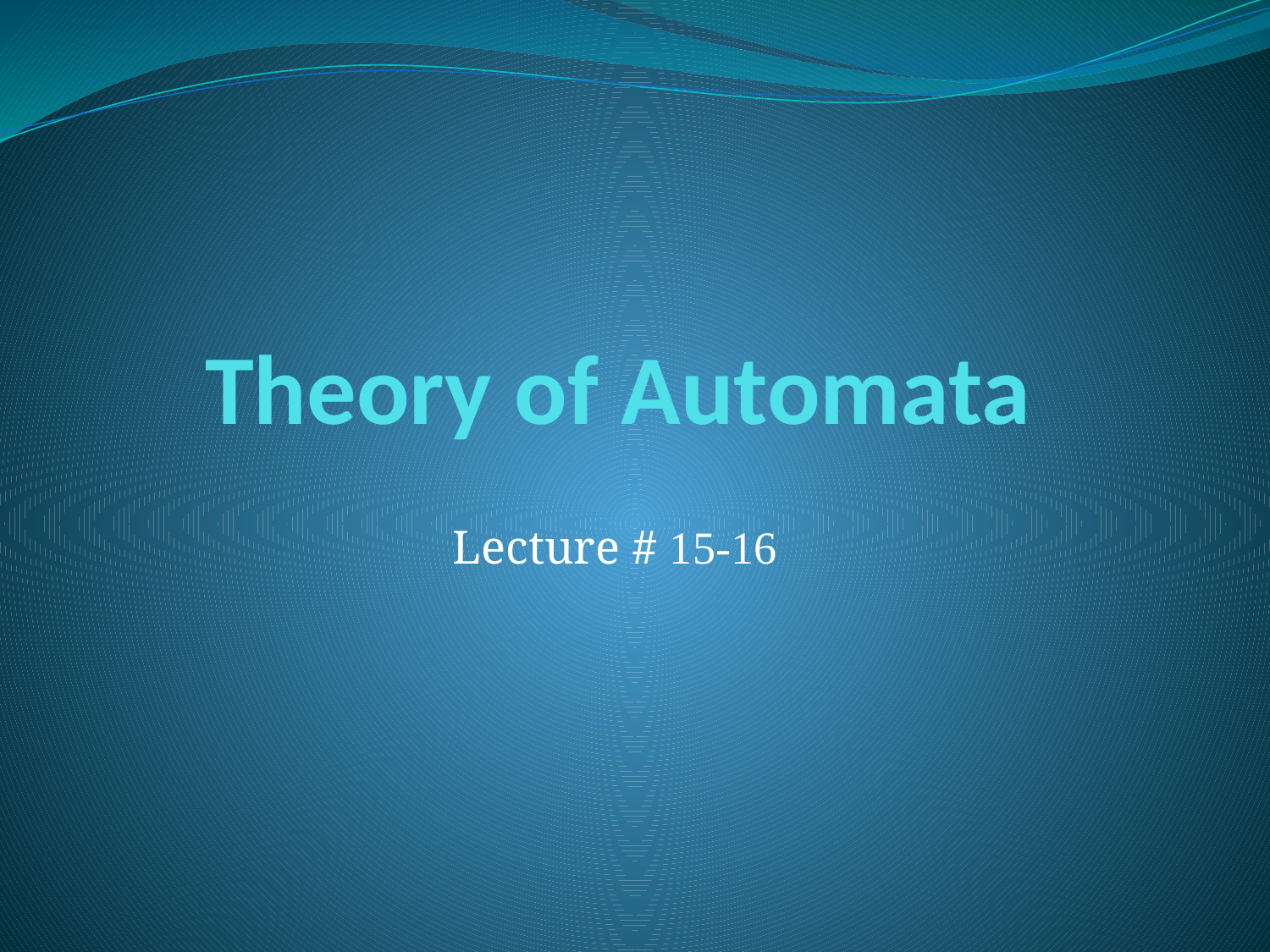

# Theory of Automata

Lecture # 15-16